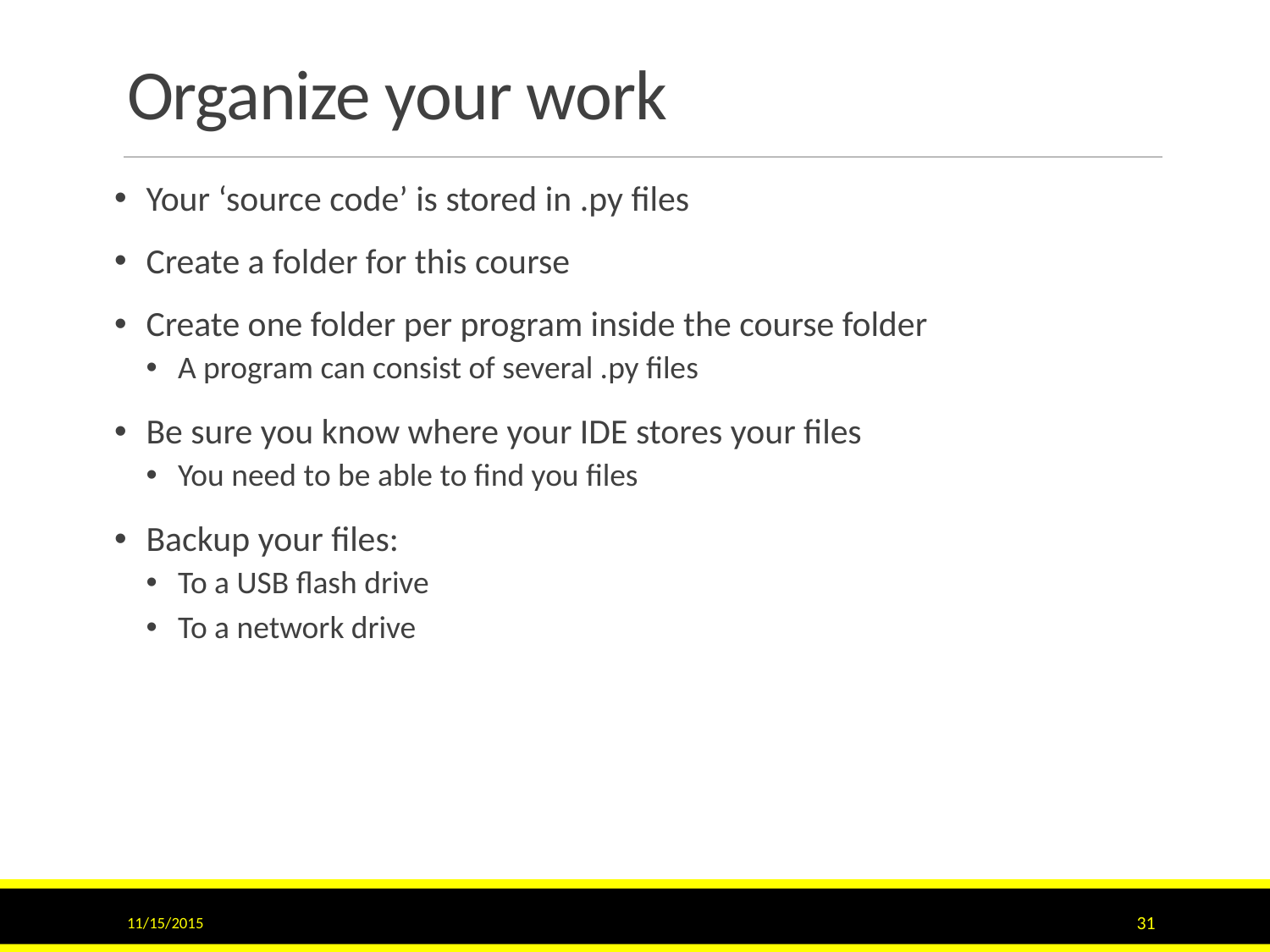

# Organize your work
Your ‘source code’ is stored in .py files
Create a folder for this course
Create one folder per program inside the course folder
A program can consist of several .py files
Be sure you know where your IDE stores your files
You need to be able to find you files
Backup your files:
To a USB flash drive
To a network drive

11/15/2015
31